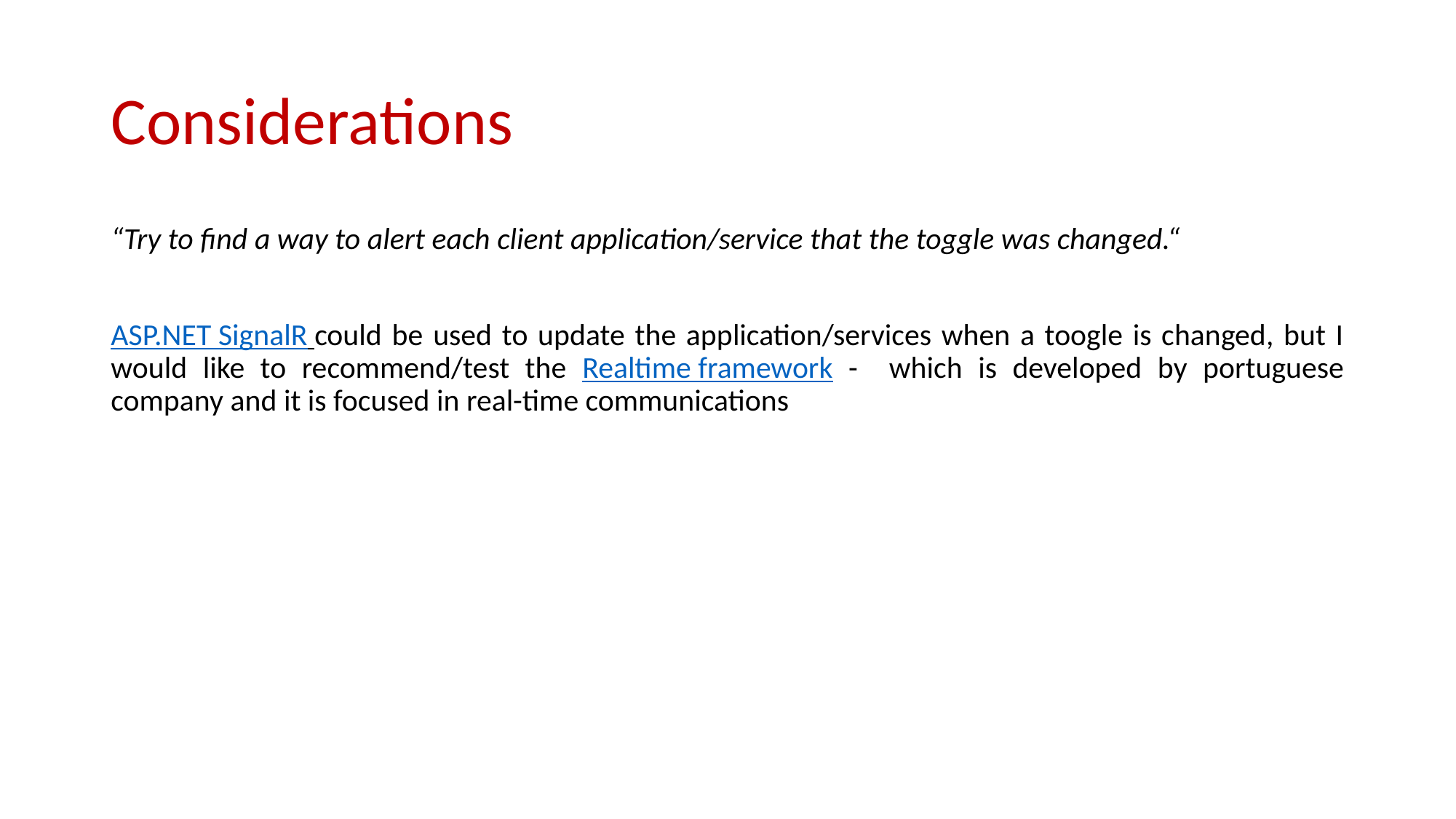

# Considerations
“Try to find a way to alert each client application/service that the toggle was changed.“

ASP.NET SignalR could be used to update the application/services when a toogle is changed, but I would like to recommend/test the Realtime framework -  which is developed by portuguese company and it is focused in real-time communications